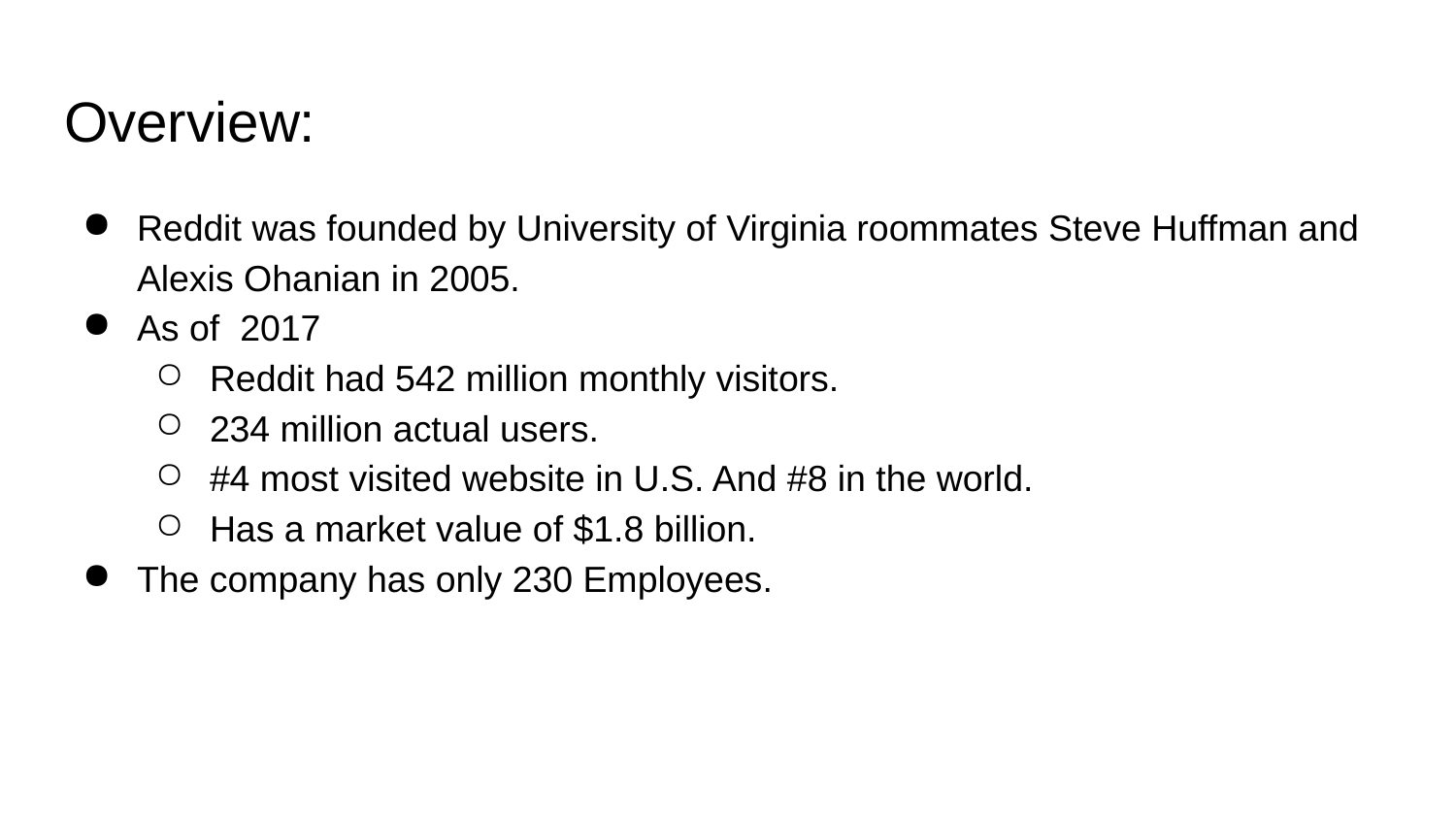

# Overview:
Reddit was founded by University of Virginia roommates Steve Huffman and Alexis Ohanian in 2005.
As of  2017
Reddit had 542 million monthly visitors.
234 million actual users.
#4 most visited website in U.S. And #8 in the world.
Has a market value of $1.8 billion.
The company has only 230 Employees.